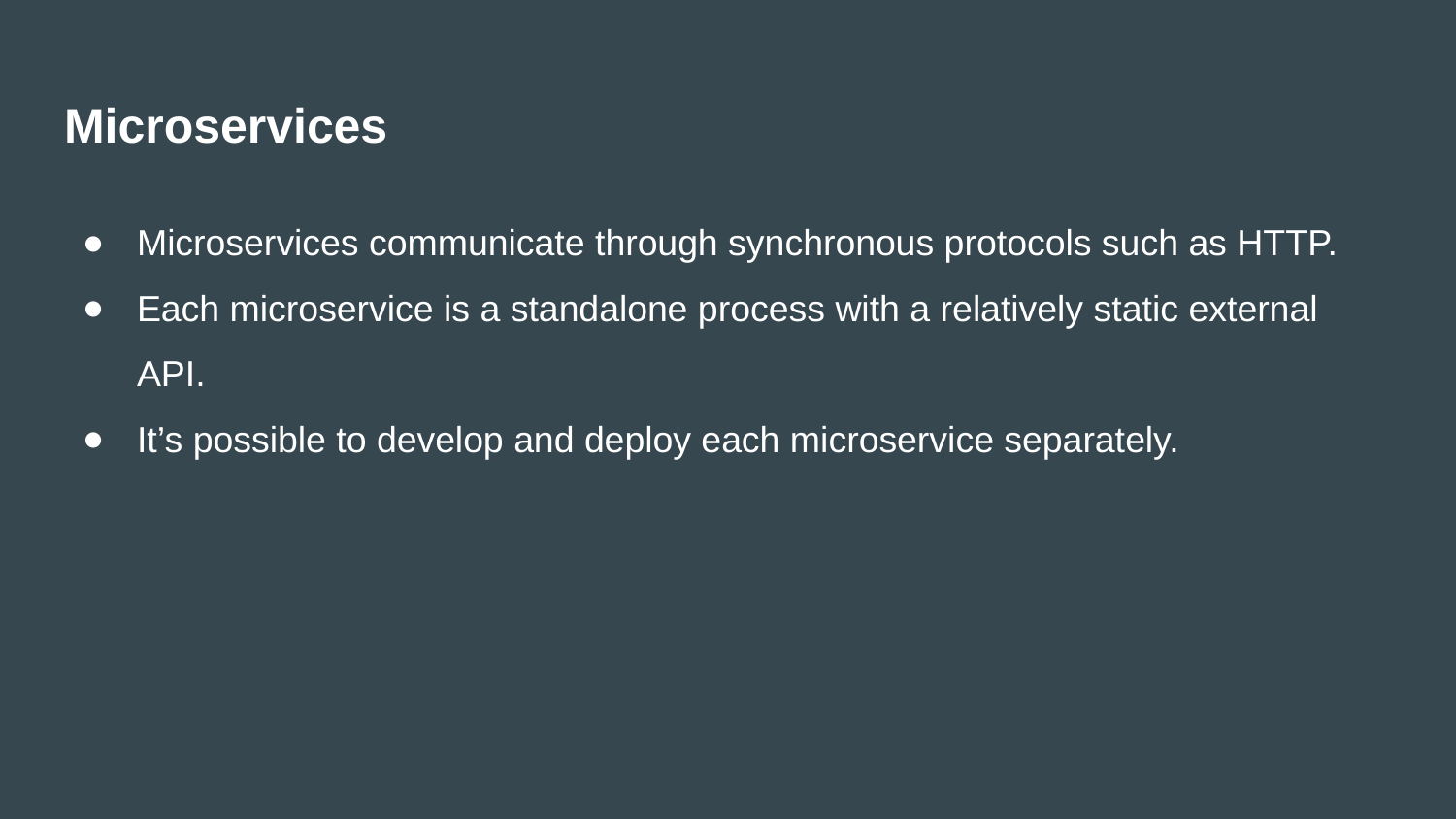

# Microservices
Microservices communicate through synchronous protocols such as HTTP.
Each microservice is a standalone process with a relatively static external API.
It’s possible to develop and deploy each microservice separately.